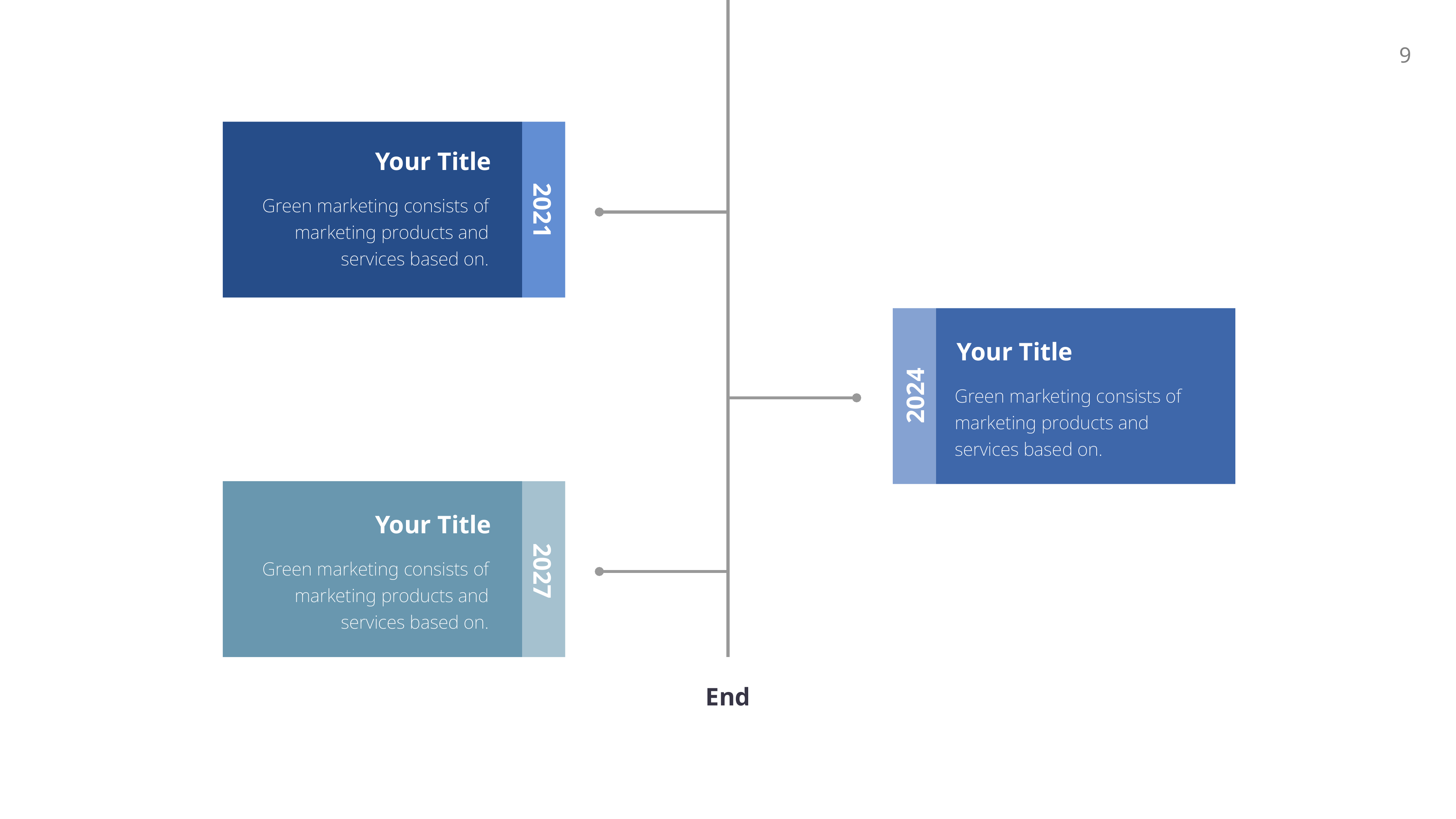

Your Title
Green marketing consists of marketing products and services based on.
2021

Your Title
Green marketing consists of marketing products and services based on.
2024

Your Title
Green marketing consists of marketing products and services based on.
2027
End